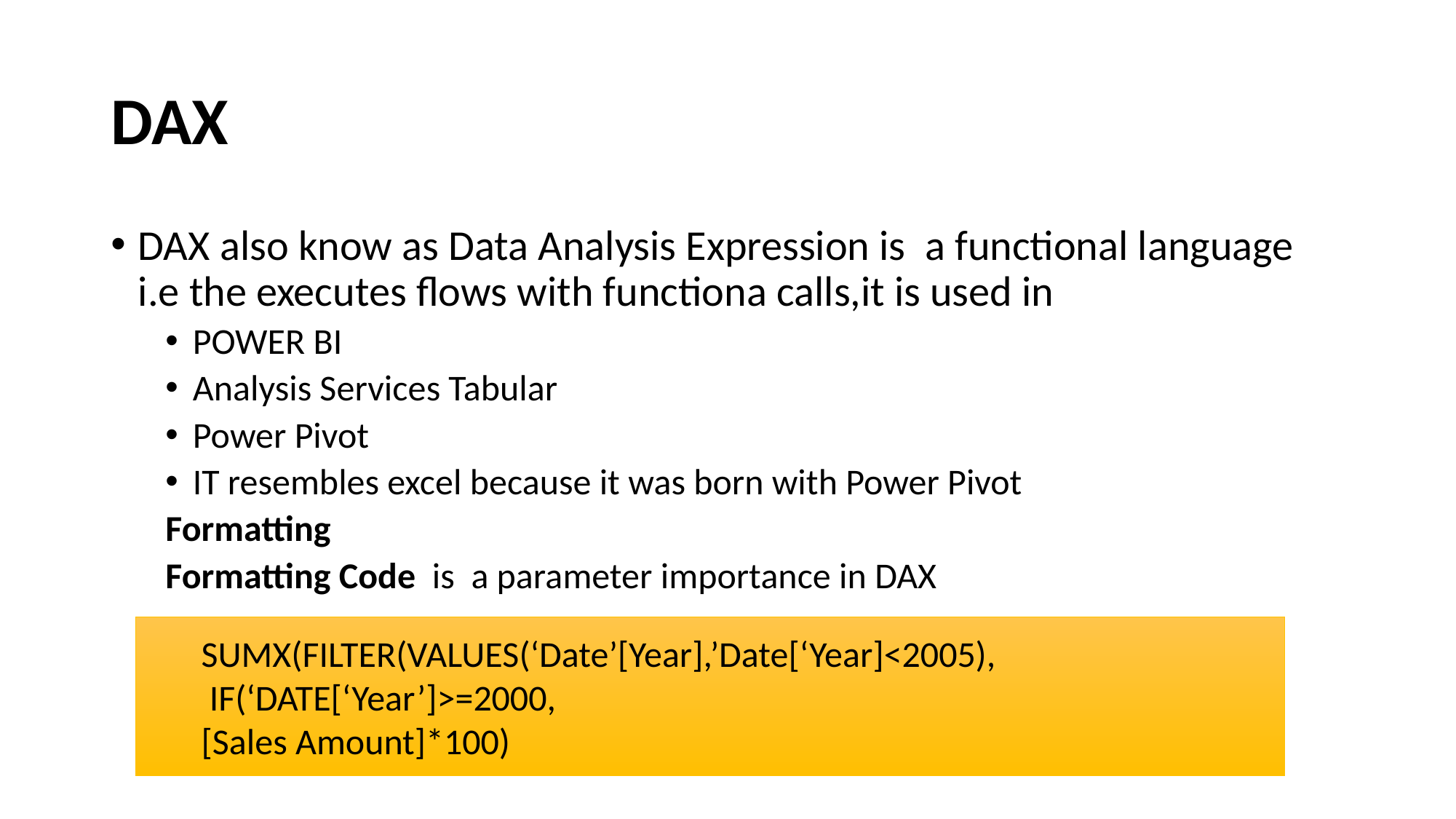

# DAX
DAX also know as Data Analysis Expression is  a functional language i.e the executes flows with functiona calls,it is used in
POWER BI
Analysis Services Tabular
Power Pivot
IT resembles excel because it was born with Power Pivot
Formatting
Formatting Code  is  a parameter importance in DAX
SUMX(FILTER(VALUES(‘Date’[Year],’Date[‘Year]<2005),
 IF(‘DATE[‘Year’]>=2000,
[Sales Amount]*100)